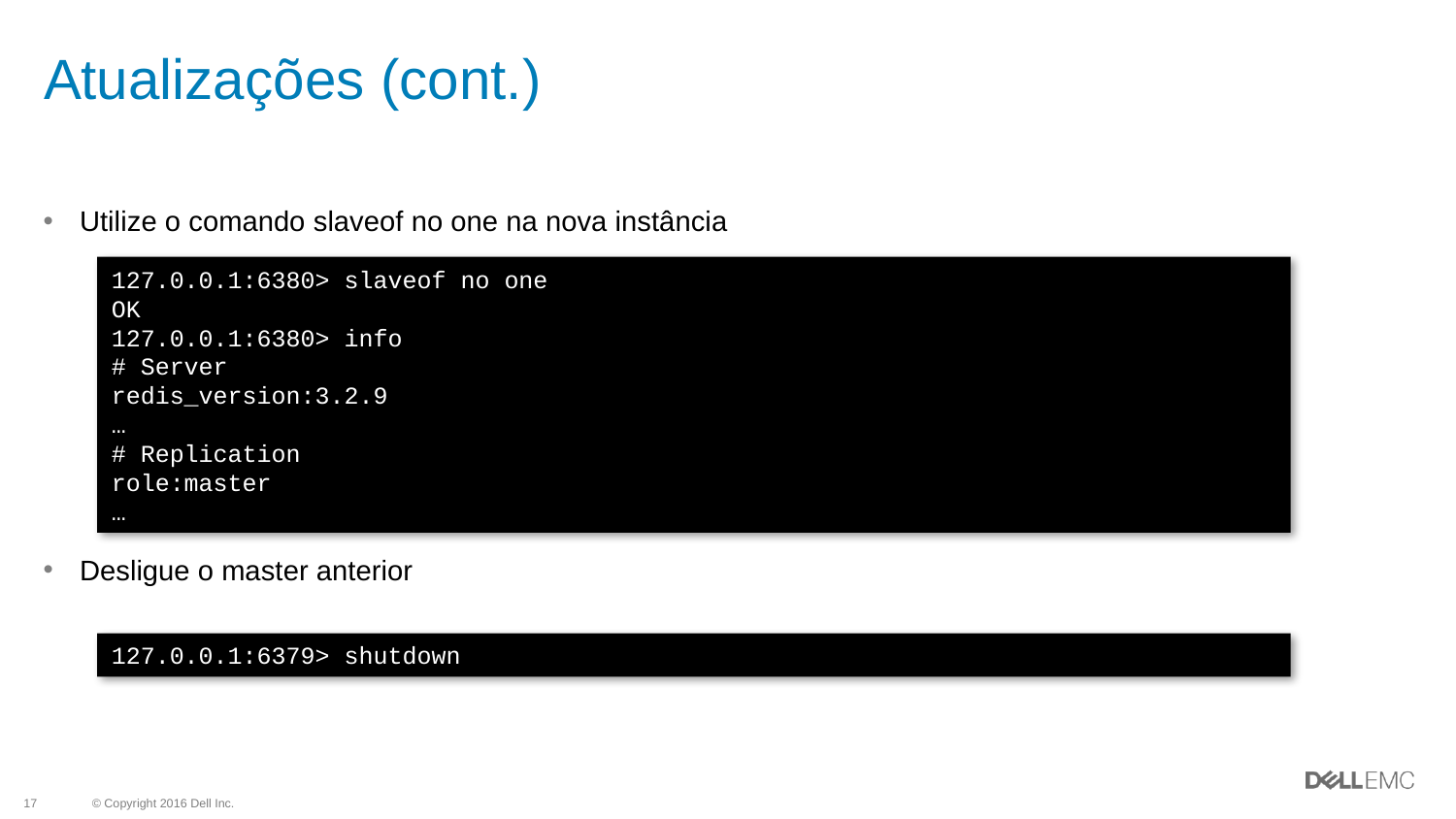

# Atualizações (cont.)
Utilize o comando slaveof no one na nova instância

Desligue o master anterior
127.0.0.1:6380> slaveof no one
OK
127.0.0.1:6380> info
# Server
redis_version:3.2.9
…
# Replication
role:master
…
127.0.0.1:6379> shutdown